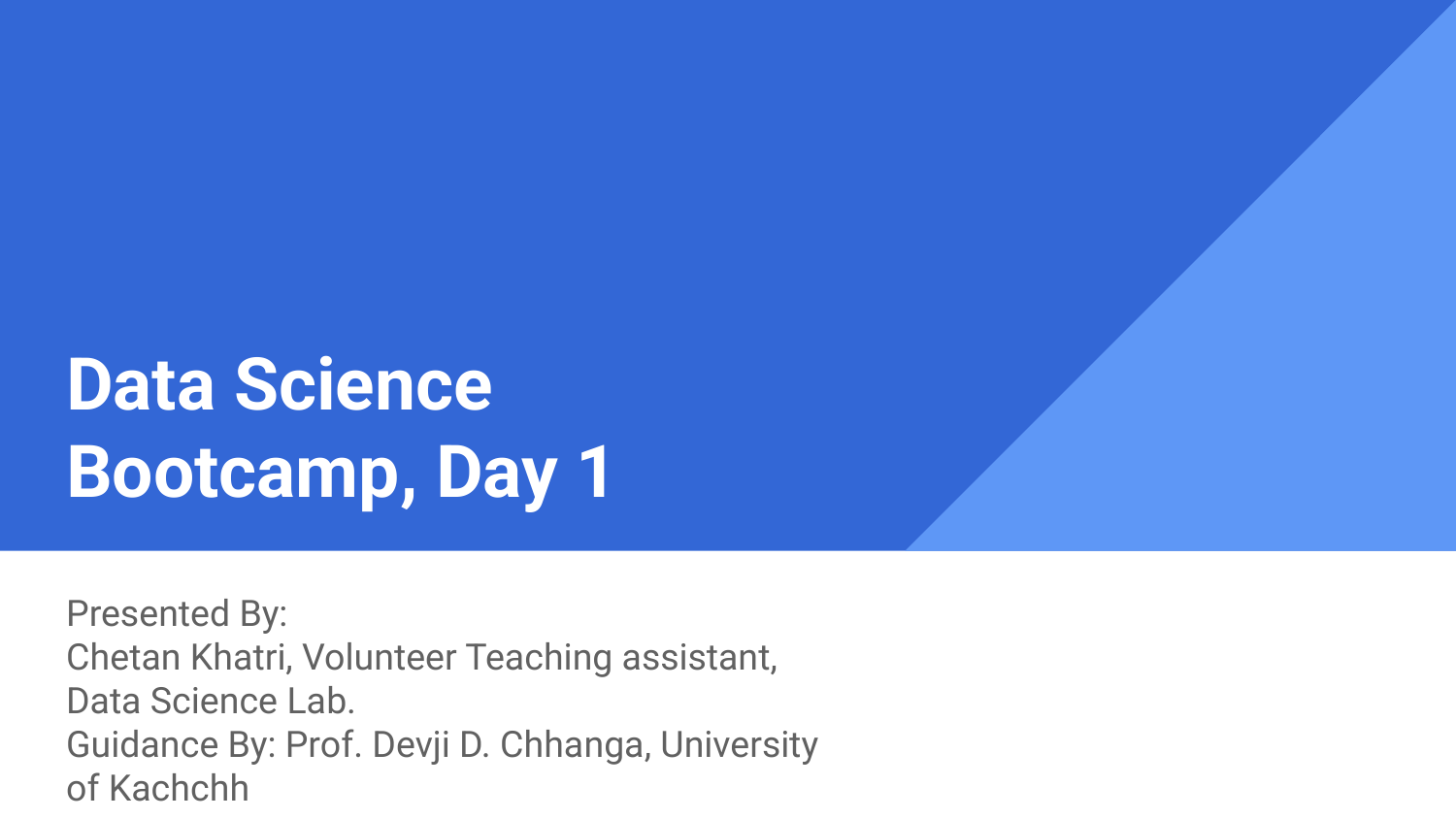

# Data Science Bootcamp, Day 1
Presented By:
Chetan Khatri, Volunteer Teaching assistant, Data Science Lab.
Guidance By: Prof. Devji D. Chhanga, University of Kachchh